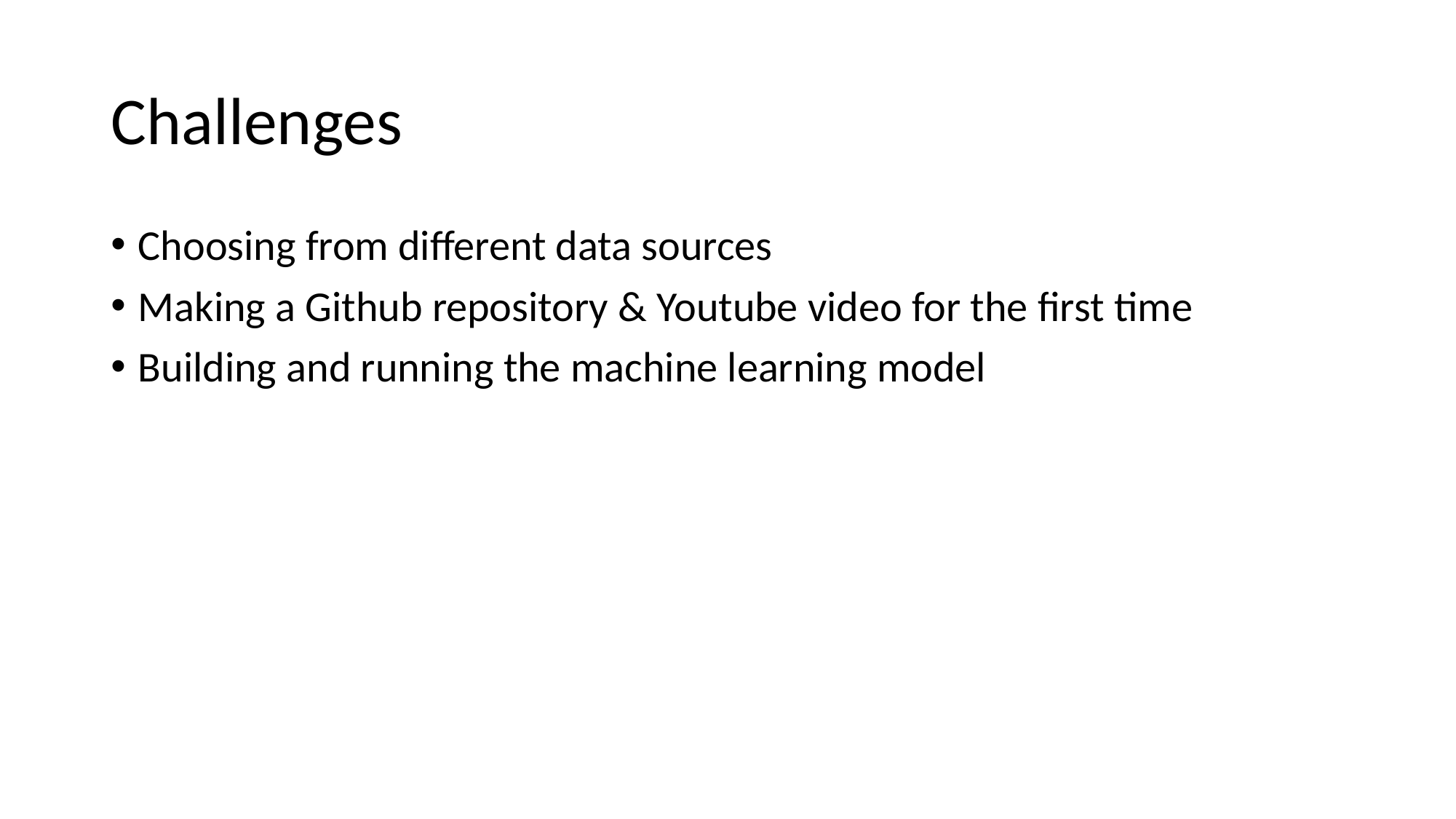

# Challenges
Choosing from different data sources
Making a Github repository & Youtube video for the first time
Building and running the machine learning model